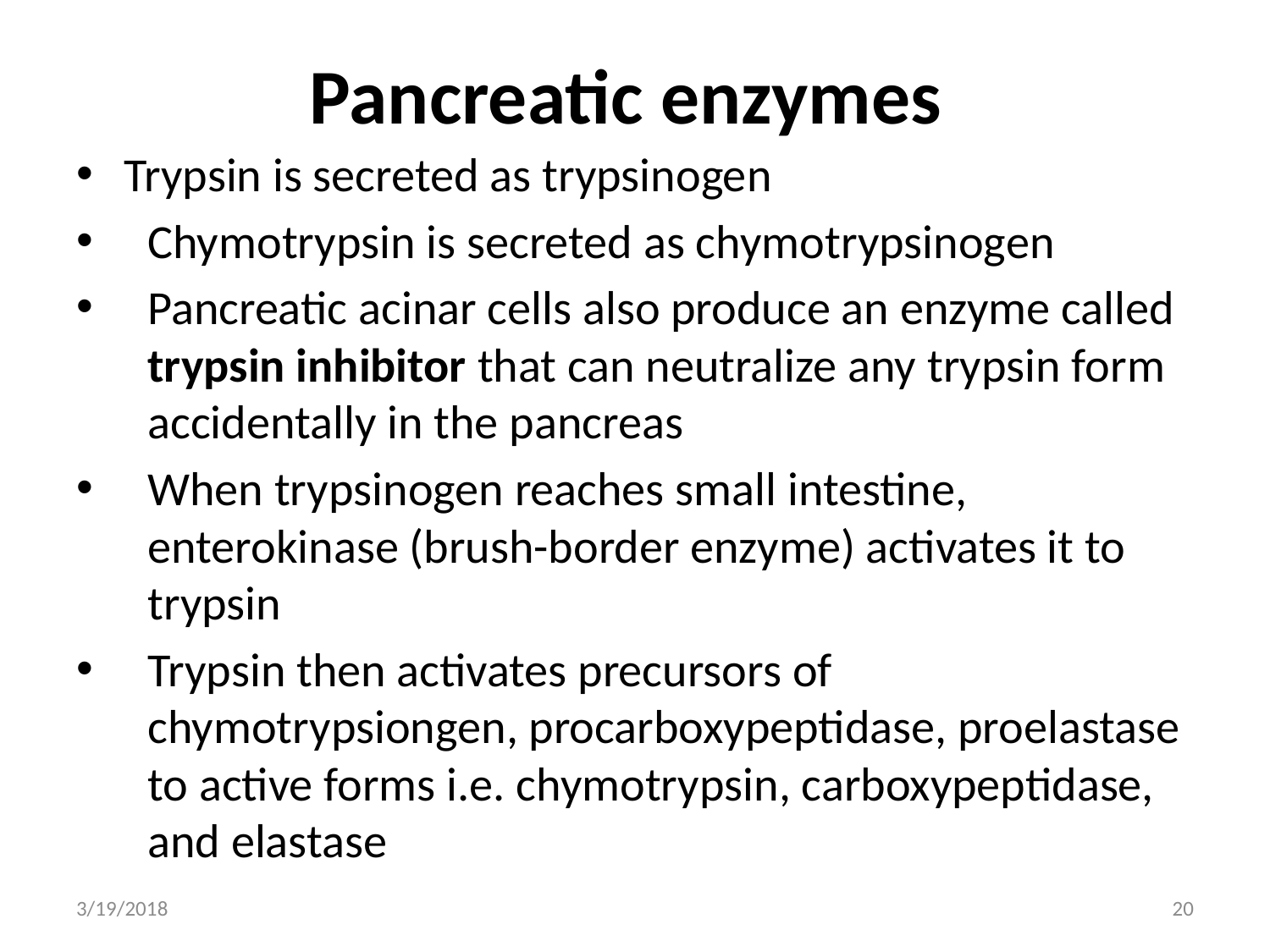

# Pancreatic enzymes
Trypsin is secreted as trypsinogen
Chymotrypsin is secreted as chymotrypsinogen
Pancreatic acinar cells also produce an enzyme called trypsin inhibitor that can neutralize any trypsin form accidentally in the pancreas
When trypsinogen reaches small intestine, enterokinase (brush-border enzyme) activates it to trypsin
Trypsin then activates precursors of chymotrypsiongen, procarboxypeptidase, proelastase to active forms i.e. chymotrypsin, carboxypeptidase, and elastase

3/19/2018
20